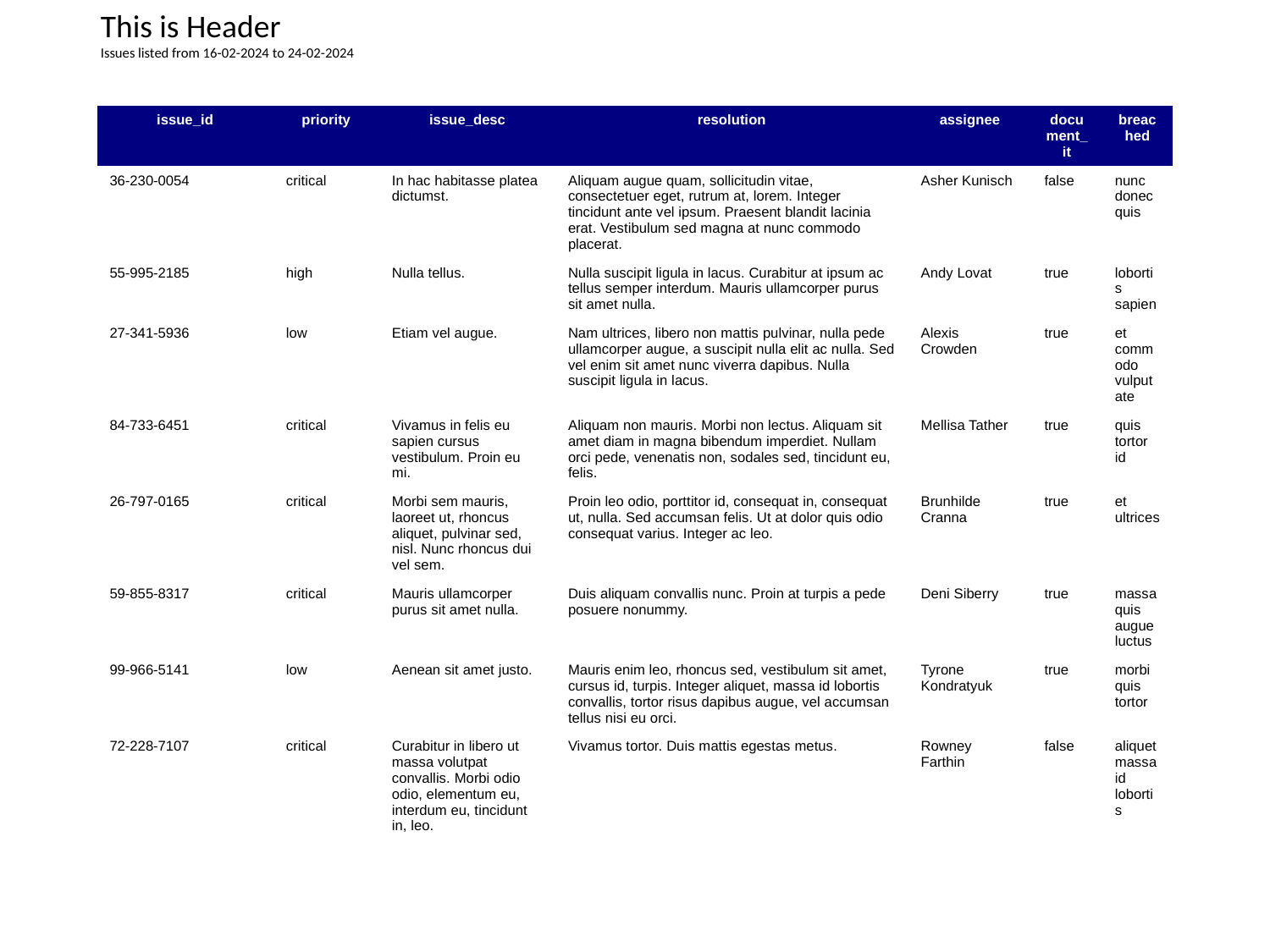

This is Header
Issues listed from 16-02-2024 to 24-02-2024
| issue\_id | priority | issue\_desc | resolution | assignee | document\_it | breached |
| --- | --- | --- | --- | --- | --- | --- |
| 36-230-0054 | critical | In hac habitasse platea dictumst. | Aliquam augue quam, sollicitudin vitae, consectetuer eget, rutrum at, lorem. Integer tincidunt ante vel ipsum. Praesent blandit lacinia erat. Vestibulum sed magna at nunc commodo placerat. | Asher Kunisch | false | nunc donec quis |
| 55-995-2185 | high | Nulla tellus. | Nulla suscipit ligula in lacus. Curabitur at ipsum ac tellus semper interdum. Mauris ullamcorper purus sit amet nulla. | Andy Lovat | true | lobortis sapien |
| 27-341-5936 | low | Etiam vel augue. | Nam ultrices, libero non mattis pulvinar, nulla pede ullamcorper augue, a suscipit nulla elit ac nulla. Sed vel enim sit amet nunc viverra dapibus. Nulla suscipit ligula in lacus. | Alexis Crowden | true | et commodo vulputate |
| 84-733-6451 | critical | Vivamus in felis eu sapien cursus vestibulum. Proin eu mi. | Aliquam non mauris. Morbi non lectus. Aliquam sit amet diam in magna bibendum imperdiet. Nullam orci pede, venenatis non, sodales sed, tincidunt eu, felis. | Mellisa Tather | true | quis tortor id |
| 26-797-0165 | critical | Morbi sem mauris, laoreet ut, rhoncus aliquet, pulvinar sed, nisl. Nunc rhoncus dui vel sem. | Proin leo odio, porttitor id, consequat in, consequat ut, nulla. Sed accumsan felis. Ut at dolor quis odio consequat varius. Integer ac leo. | Brunhilde Cranna | true | et ultrices |
| 59-855-8317 | critical | Mauris ullamcorper purus sit amet nulla. | Duis aliquam convallis nunc. Proin at turpis a pede posuere nonummy. | Deni Siberry | true | massa quis augue luctus |
| 99-966-5141 | low | Aenean sit amet justo. | Mauris enim leo, rhoncus sed, vestibulum sit amet, cursus id, turpis. Integer aliquet, massa id lobortis convallis, tortor risus dapibus augue, vel accumsan tellus nisi eu orci. | Tyrone Kondratyuk | true | morbi quis tortor |
| 72-228-7107 | critical | Curabitur in libero ut massa volutpat convallis. Morbi odio odio, elementum eu, interdum eu, tincidunt in, leo. | Vivamus tortor. Duis mattis egestas metus. | Rowney Farthin | false | aliquet massa id lobortis |
|  |  |  |  |  |  |  |